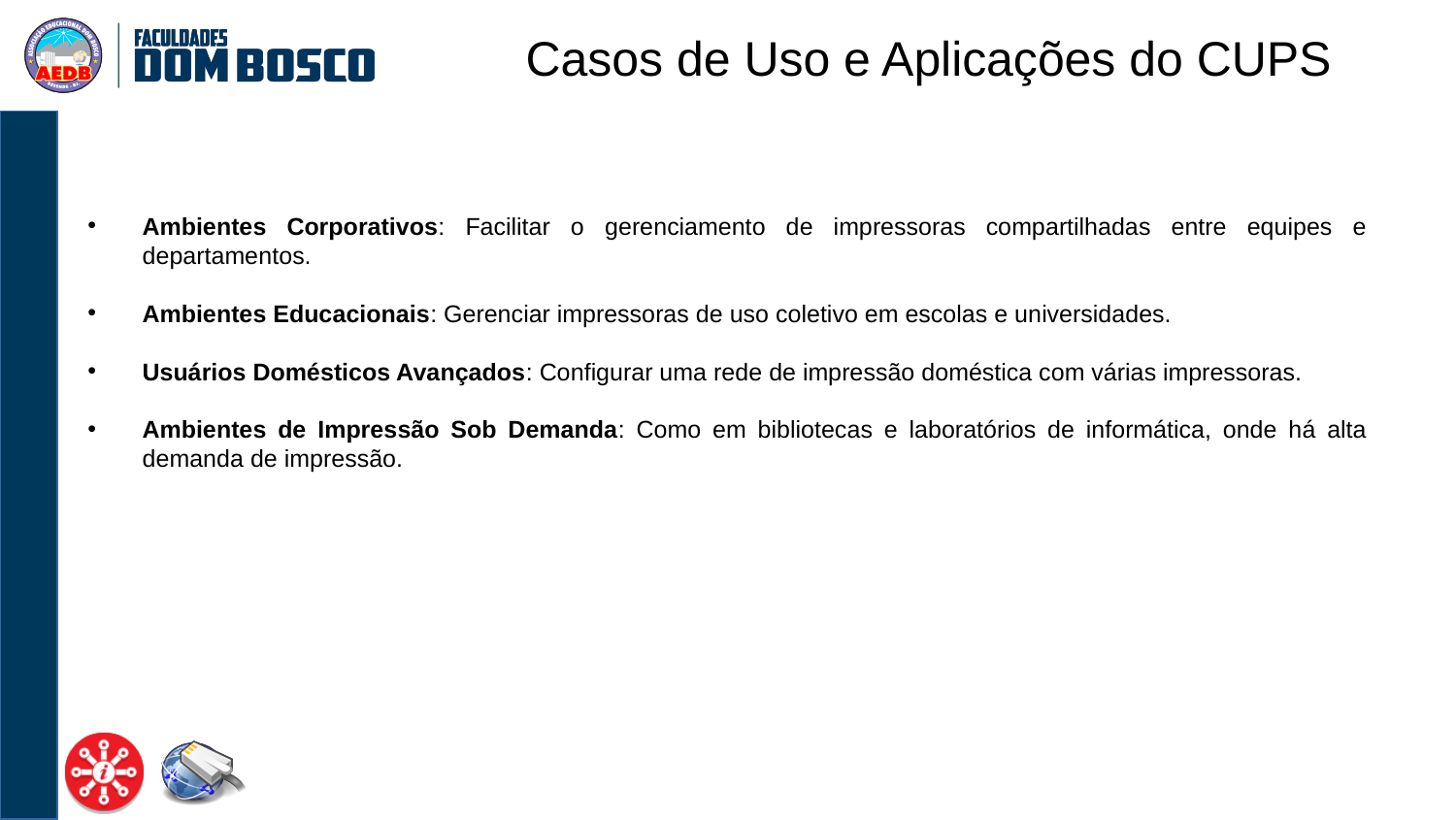

Casos de Uso e Aplicações do CUPS
Ambientes Corporativos: Facilitar o gerenciamento de impressoras compartilhadas entre equipes e departamentos.

Ambientes Educacionais: Gerenciar impressoras de uso coletivo em escolas e universidades.

Usuários Domésticos Avançados: Configurar uma rede de impressão doméstica com várias impressoras.

Ambientes de Impressão Sob Demanda: Como em bibliotecas e laboratórios de informática, onde há alta demanda de impressão.